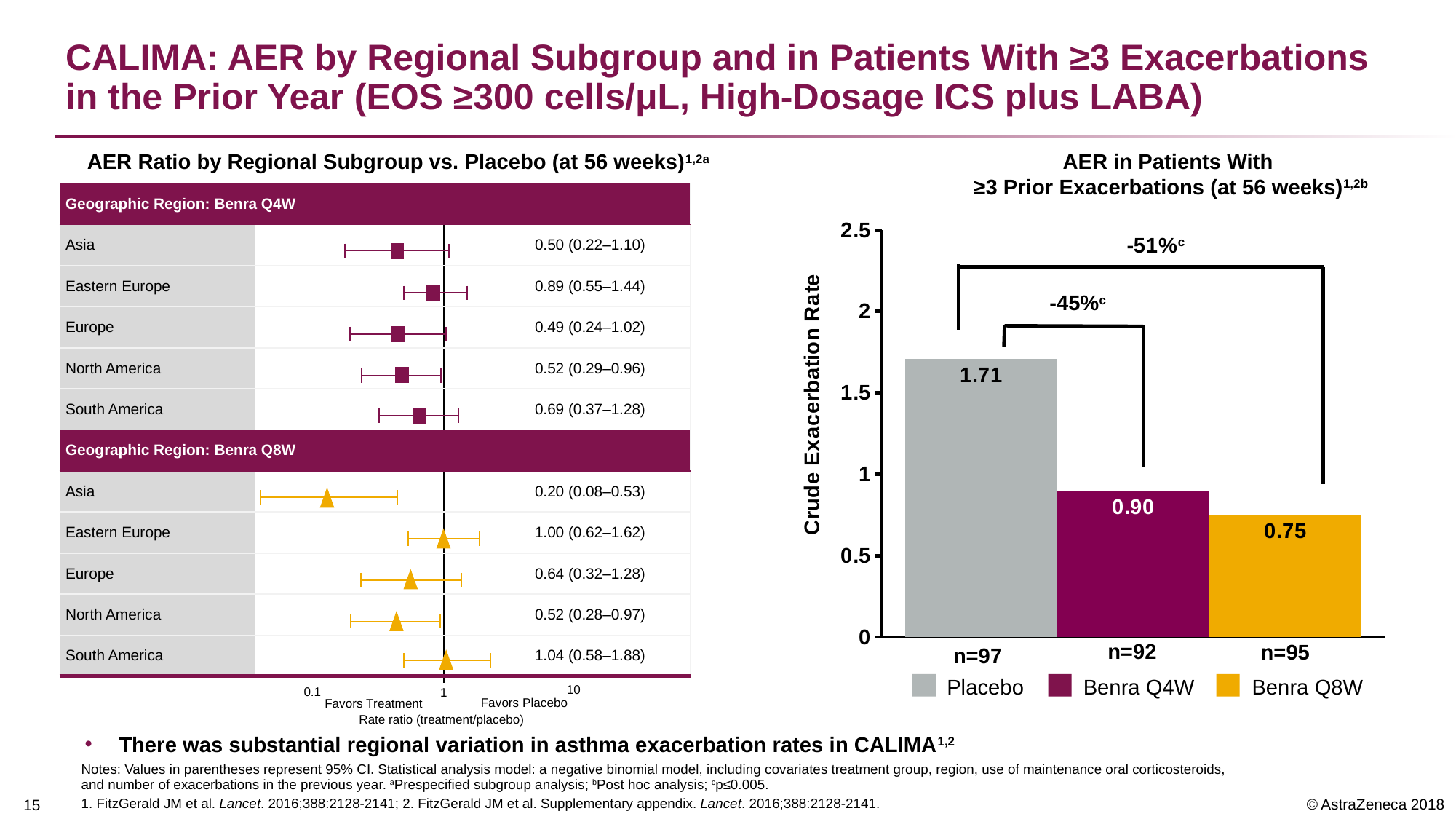

# CALIMA: AER by Regional Subgroup and in Patients With ≥3 Exacerbations in the Prior Year (EOS ≥300 cells/μL, High-Dosage ICS plus LABA)
AER in Patients With
 ≥3 Prior Exacerbations (at 56 weeks)1,2b
AER Ratio by Regional Subgroup vs. Placebo (at 56 weeks)1,2a
| Geographic Region: Benra Q4W |  |  |  |
| --- | --- | --- | --- |
| Asia |  |  | 0.50 (0.22–1.10) |
| Eastern Europe |  |  | 0.89 (0.55–1.44) |
| Europe |  |  | 0.49 (0.24–1.02) |
| North America |  |  | 0.52 (0.29–0.96) |
| South America |  |  | 0.69 (0.37–1.28) |
| Geographic Region: Benra Q8W |  |  |  |
| Asia |  |  | 0.20 (0.08–0.53) |
| Eastern Europe |  |  | 1.00 (0.62–1.62) |
| Europe |  |  | 0.64 (0.32–1.28) |
| North America |  |  | 0.52 (0.28–0.97) |
| South America |  |  | 1.04 (0.58–1.88) |

### Chart

| Category | Placebo | Benra Q4 | Benra Q8 |
|---|---|---|---|
| Great than or = 3 | 1.71 | 0.9 | 0.75 |
-45%c
n=92
n=95
n=97
Placebo

Benra Q4W

Benra Q8W

10
0.1
1
Favors Placebo
Favors Treatment
Rate ratio (treatment/placebo)
Notes: Values in parentheses represent 95% CI. Statistical analysis model: a negative binomial model, including covariates treatment group, region, use of maintenance oral corticosteroids, and number of exacerbations in the previous year. aPrespecified subgroup analysis; bPost hoc analysis; cp≤0.005.
1. FitzGerald JM et al. Lancet. 2016;388:2128-2141; 2. FitzGerald JM et al. Supplementary appendix. Lancet. 2016;388:2128-2141.
There was substantial regional variation in asthma exacerbation rates in CALIMA1,2
15